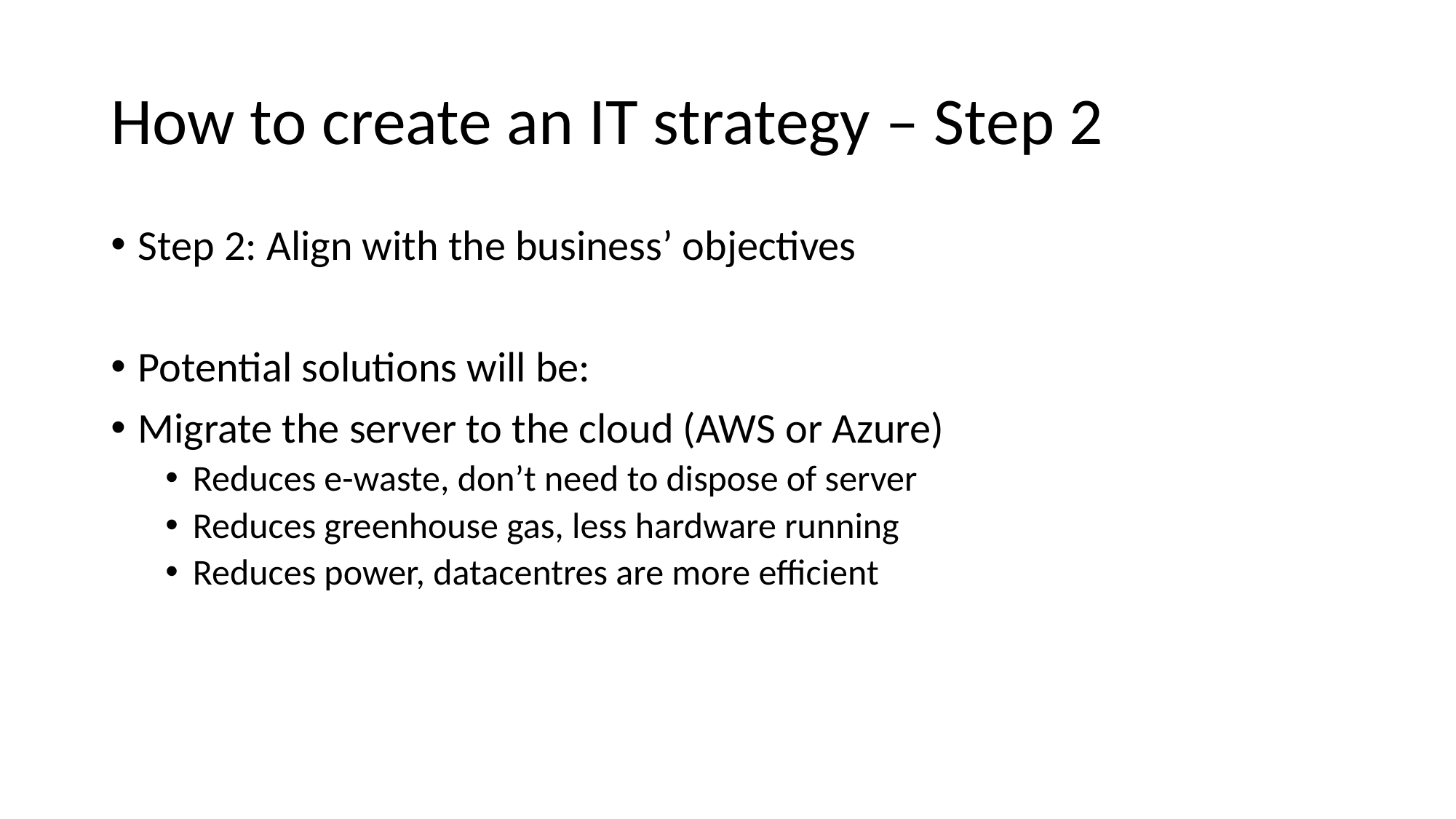

# How to create an IT strategy – Step 2
Step 2: Align with the business’ objectives

Potential solutions will be:
Migrate the server to the cloud (AWS or Azure)
Reduces e-waste, don’t need to dispose of server
Reduces greenhouse gas, less hardware running
Reduces power, datacentres are more efficient